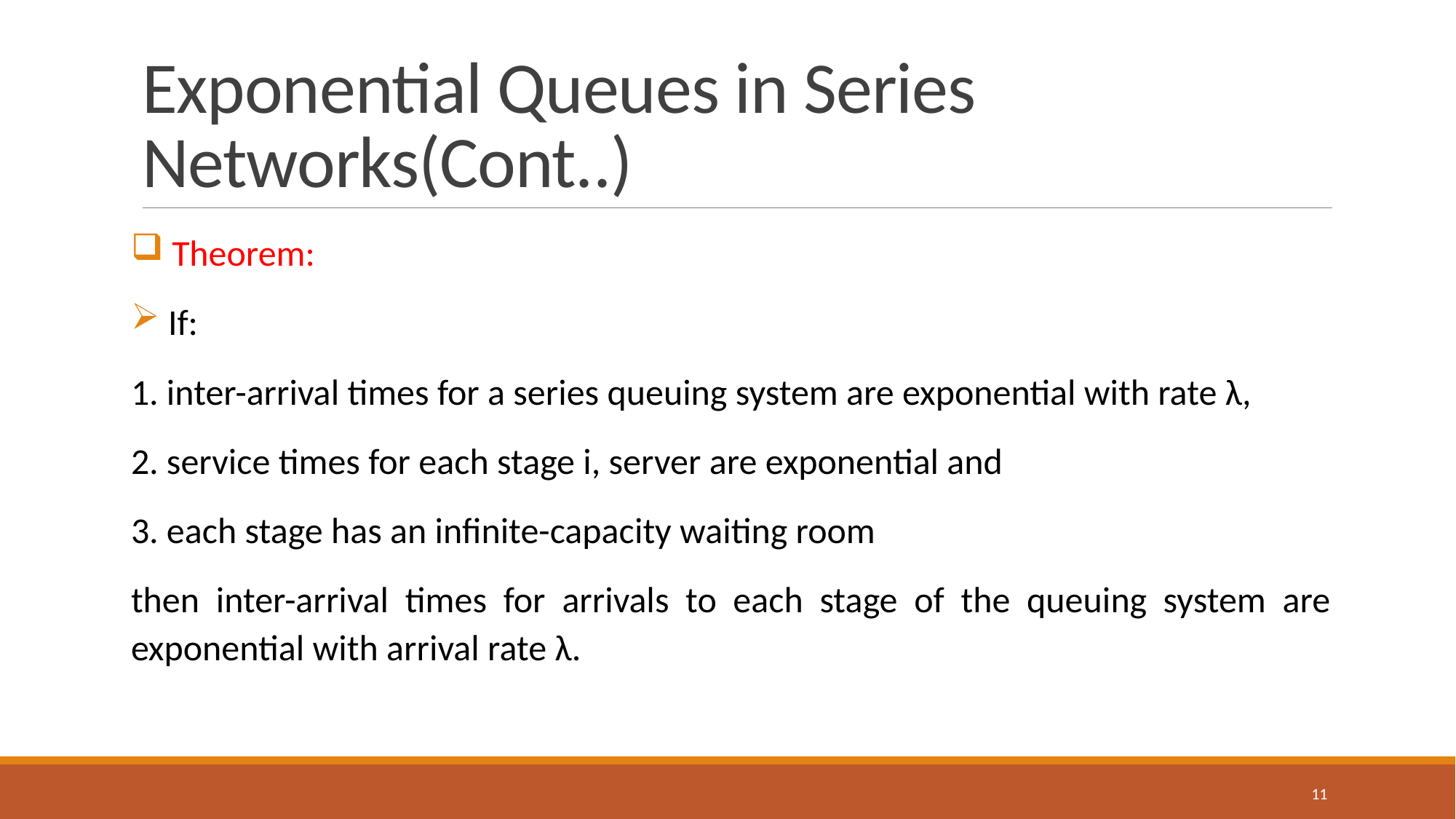

# Exponential Queues in Series Networks(Cont..)
 Theorem:
 If:
1. inter-arrival times for a series queuing system are exponential with rate λ,
2. service times for each stage i, server are exponential and
3. each stage has an infinite-capacity waiting room
then inter-arrival times for arrivals to each stage of the queuing system are exponential with arrival rate λ.

11